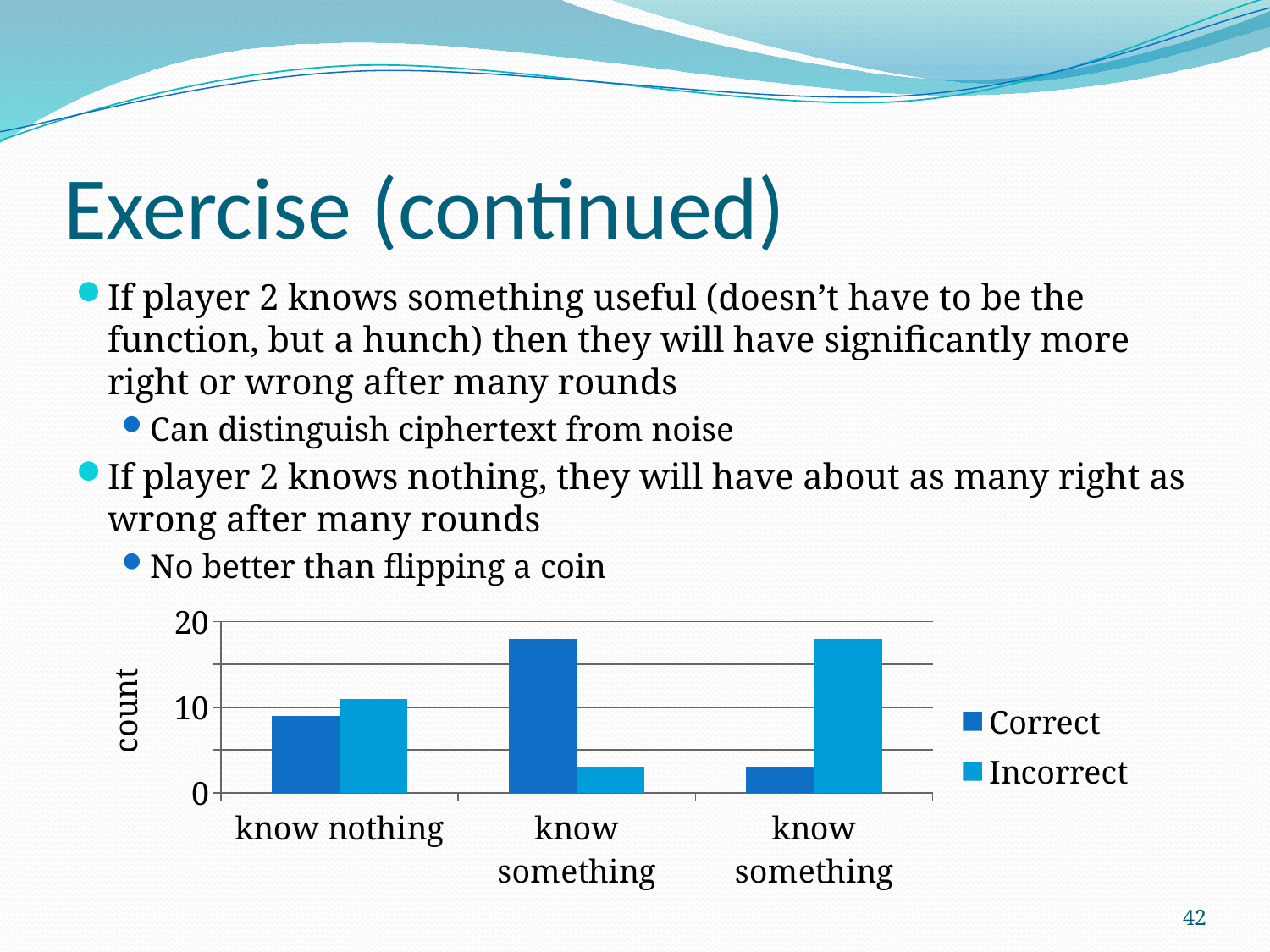

# Exercise (continued)
If player 2 knows something useful (doesn’t have to be the function, but a hunch) then they will have significantly more right or wrong after many rounds
Can distinguish ciphertext from noise
If player 2 knows nothing, they will have about as many right as wrong after many rounds
No better than flipping a coin

### Chart

| Category | Correct | Incorrect |
|---|---|---|
| know nothing | 9.0 | 11.0 |
| know something | 18.0 | 3.0 |
| know something | 3.0 | 18.0 |
count
42